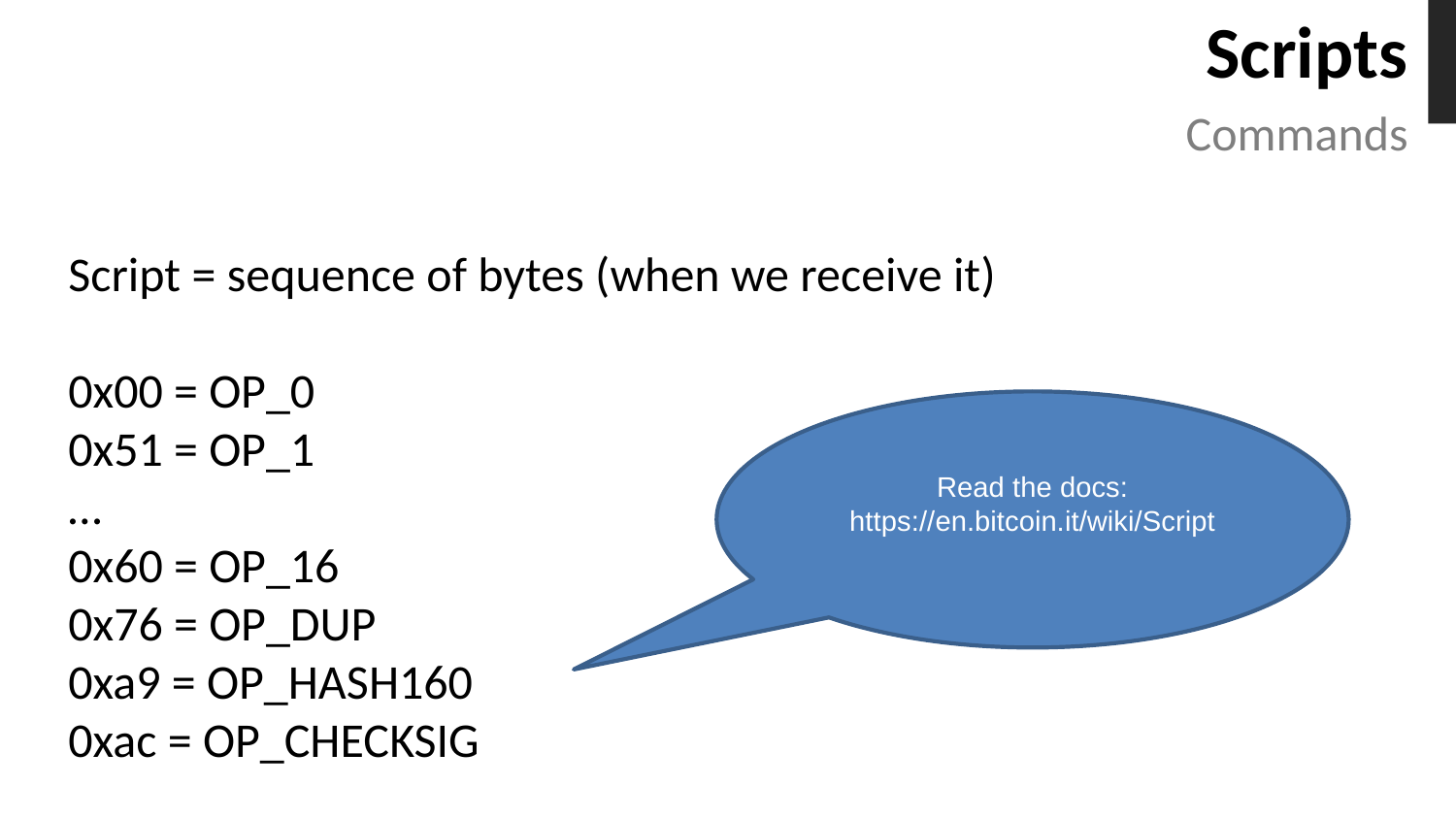

# Scripts
Commands
Script = sequence of bytes (when we receive it)

0x00 = OP_0
0x51 = OP_1
…
0x60 = OP_16
0x76 = OP_DUP
0xa9 = OP_HASH160
0xac = OP_CHECKSIG

Read the docs:
https://en.bitcoin.it/wiki/Script

online.ing.puc.cl